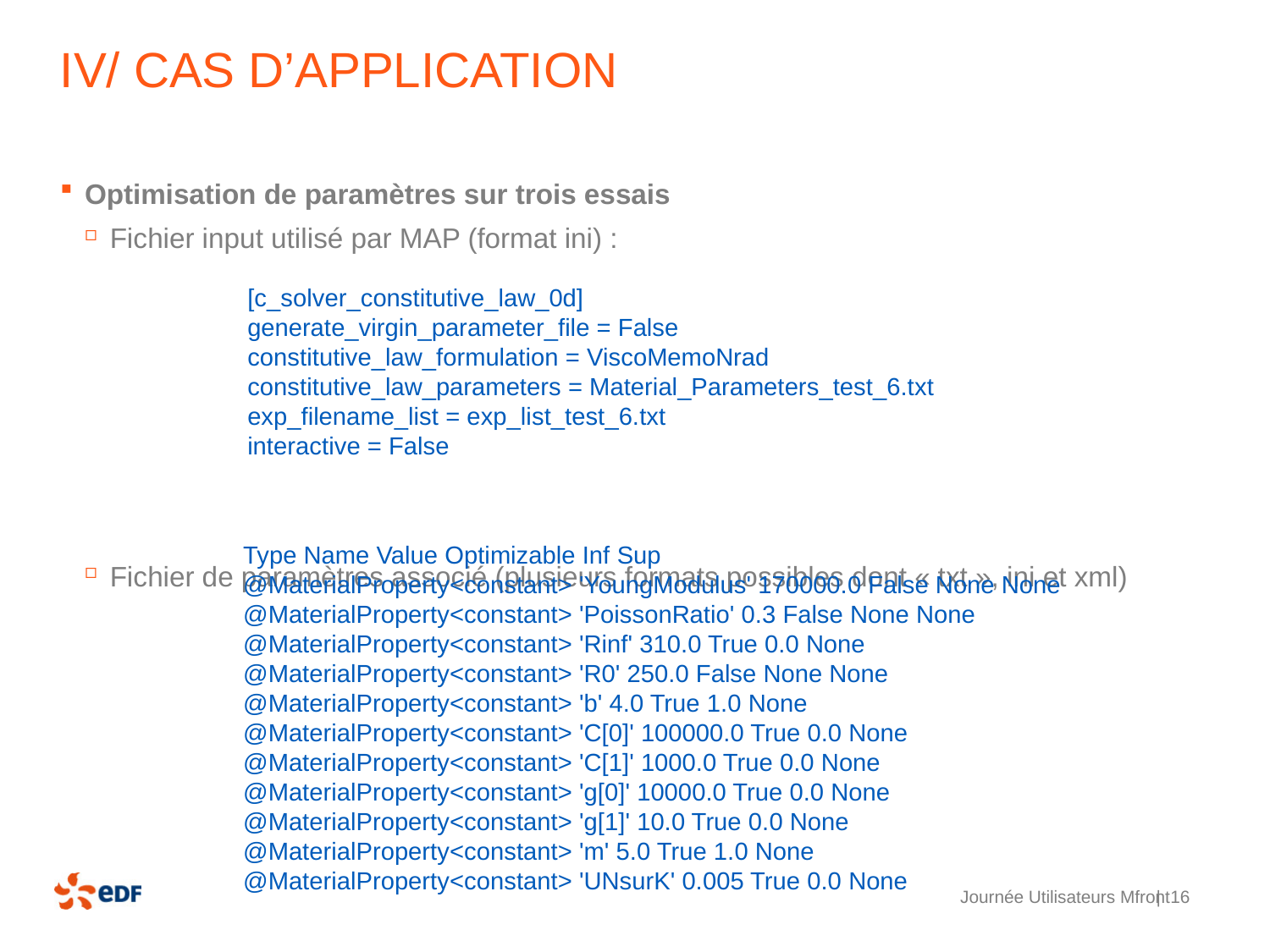

# IV/ Cas d’application
Optimisation de paramètres sur trois essais
Fichier input utilisé par MAP (format ini) :

Fichier de paramètres associé (plusieurs formats possibles dont « txt », ini et xml)
[c_solver_constitutive_law_0d]
generate_virgin_parameter_file = False
constitutive_law_formulation = ViscoMemoNrad
constitutive_law_parameters = Material_Parameters_test_6.txt
exp_filename_list = exp_list_test_6.txt
interactive = False
Type Name Value Optimizable Inf Sup
@MaterialProperty<constant> 'YoungModulus' 170000.0 False None None
@MaterialProperty<constant> 'PoissonRatio' 0.3 False None None
@MaterialProperty<constant> 'Rinf' 310.0 True 0.0 None
@MaterialProperty<constant> 'R0' 250.0 False None None
@MaterialProperty<constant> 'b' 4.0 True 1.0 None
@MaterialProperty<constant> 'C[0]' 100000.0 True 0.0 None
@MaterialProperty<constant> 'C[1]' 1000.0 True 0.0 None
@MaterialProperty<constant> 'g[0]' 10000.0 True 0.0 None
@MaterialProperty<constant> 'g[1]' 10.0 True 0.0 None
@MaterialProperty<constant> 'm' 5.0 True 1.0 None
@MaterialProperty<constant> 'UNsurK' 0.005 True 0.0 None
Journée Utilisateurs Mfront